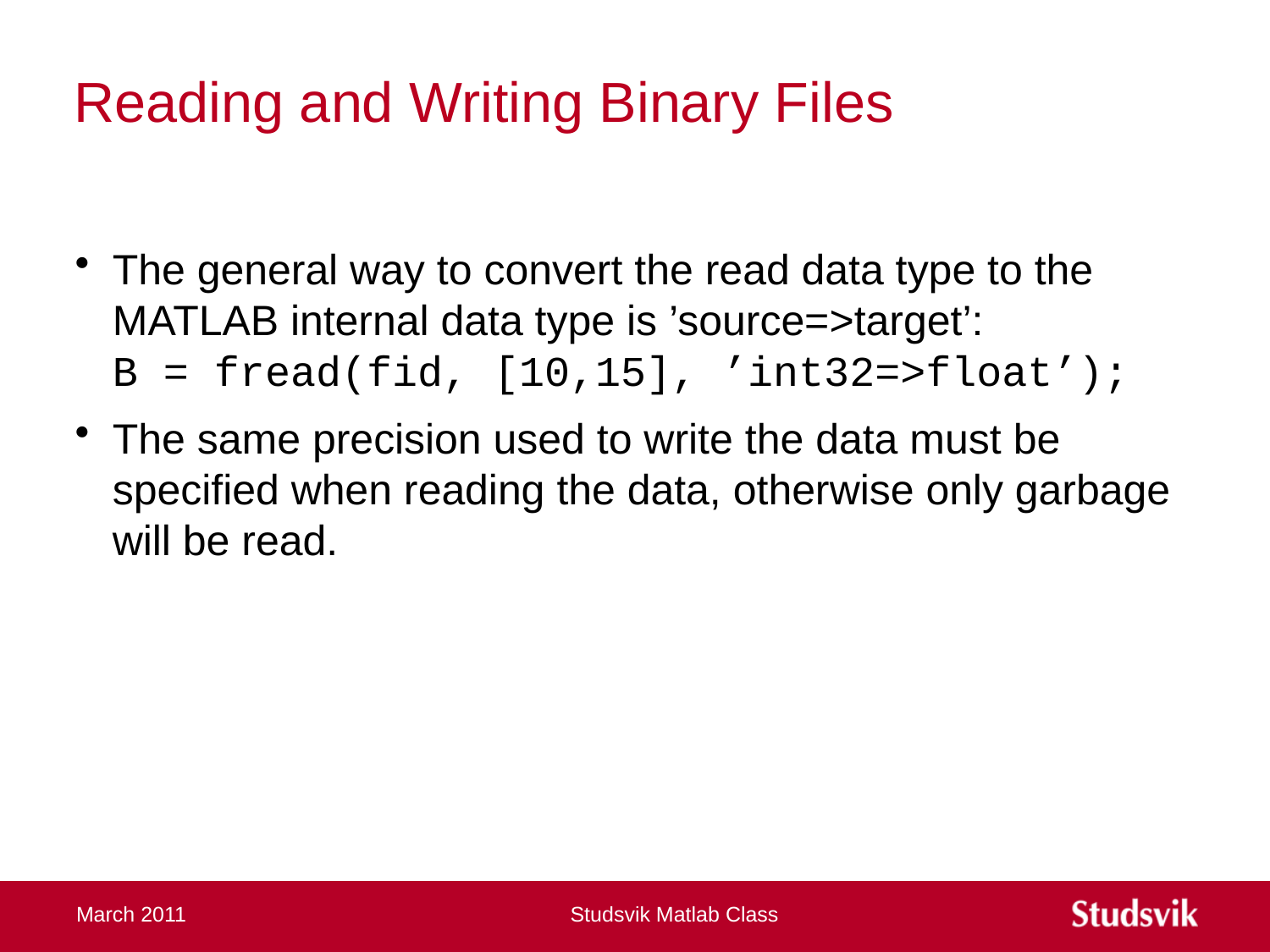

# Reading and Writing Binary Files
The general way to convert the read data type to the MATLAB internal data type is ’source=>target’:
B = fread(fid, [10,15], ’int32=>float’);
The same precision used to write the data must be specified when reading the data, otherwise only garbage will be read.
March 2011
Studsvik Matlab Class